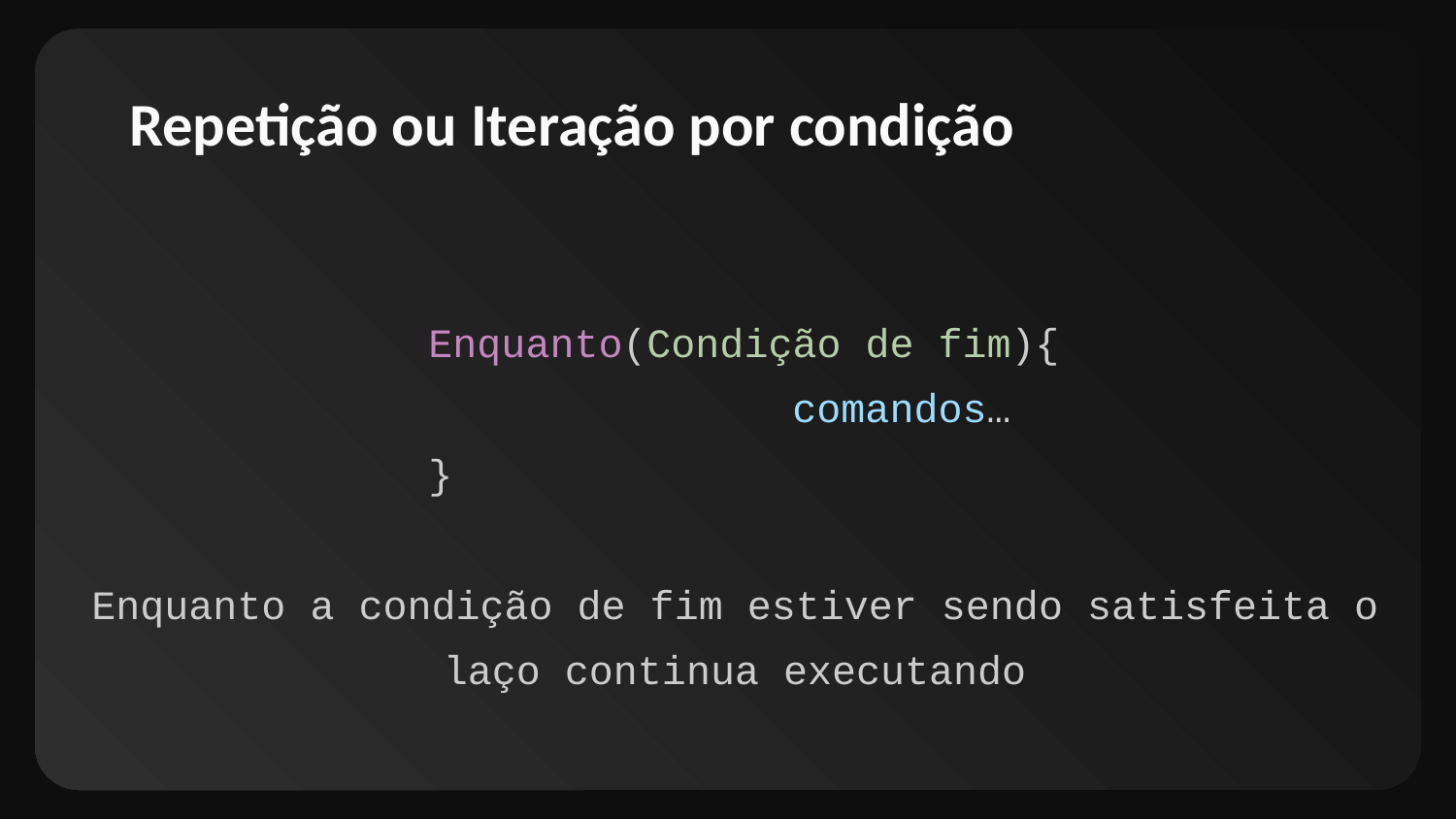

# Repetição ou Iteração por condição
Enquanto(Condição de fim){
    					comandos…
}

Enquanto a condição de fim estiver sendo satisfeita o laço continua executando